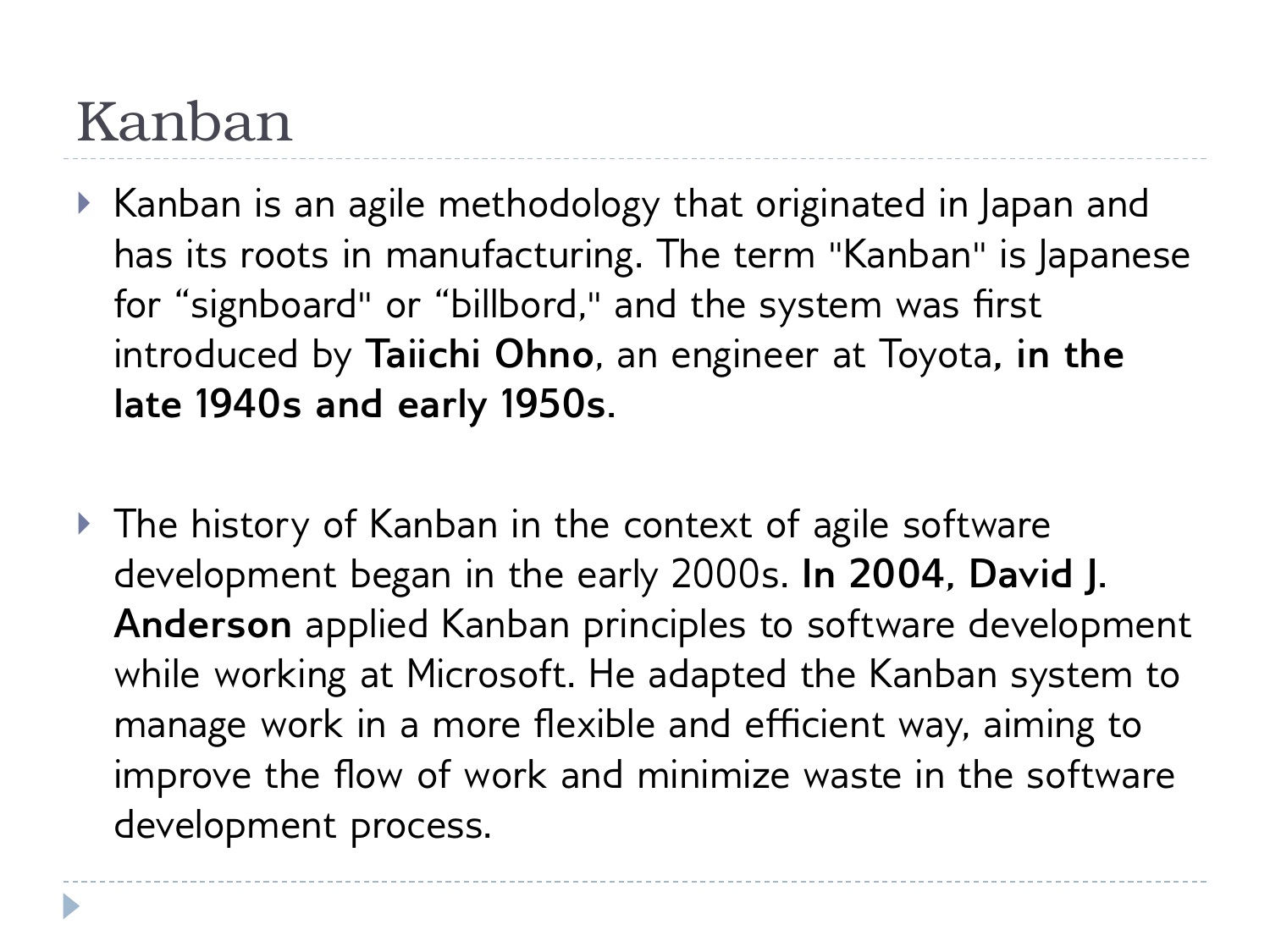

# Kanban
Kanban is an agile methodology that originated in Japan and has its roots in manufacturing. The term "Kanban" is Japanese for “signboard" or “billbord," and the system was first introduced by Taiichi Ohno, an engineer at Toyota, in the late 1940s and early 1950s.

The history of Kanban in the context of agile software development began in the early 2000s. In 2004, David J. Anderson applied Kanban principles to software development while working at Microsoft. He adapted the Kanban system to manage work in a more flexible and efficient way, aiming to improve the flow of work and minimize waste in the software development process.